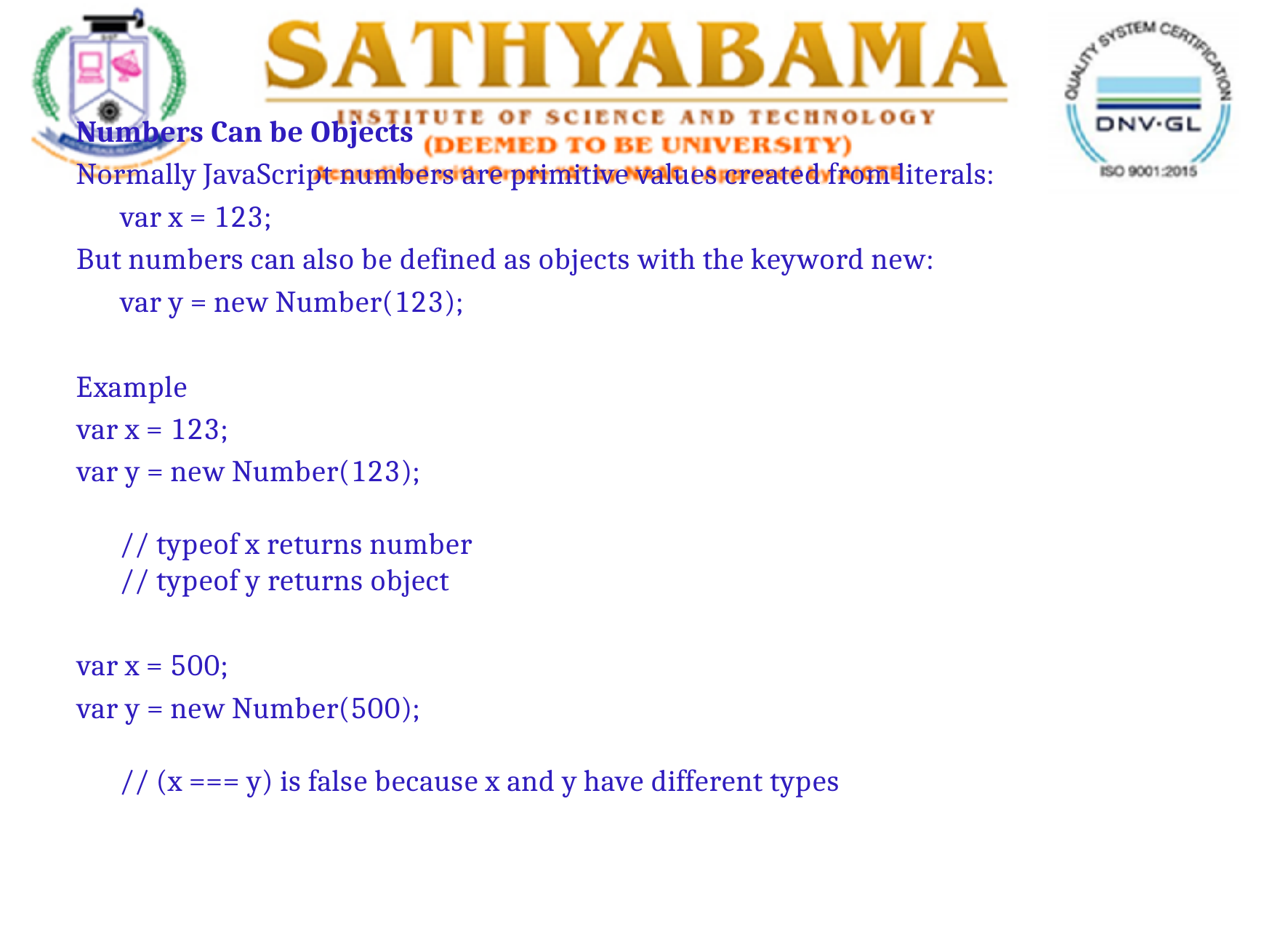

Numbers Can be Objects
Normally JavaScript numbers are primitive values created from literals:
	var x = 123;
But numbers can also be defined as objects with the keyword new:
	var y = new Number(123);

Example
var x = 123;
var y = new Number(123);
// typeof x returns number
// typeof y returns object

var x = 500;
var y = new Number(500);
// (x === y) is false because x and y have different types